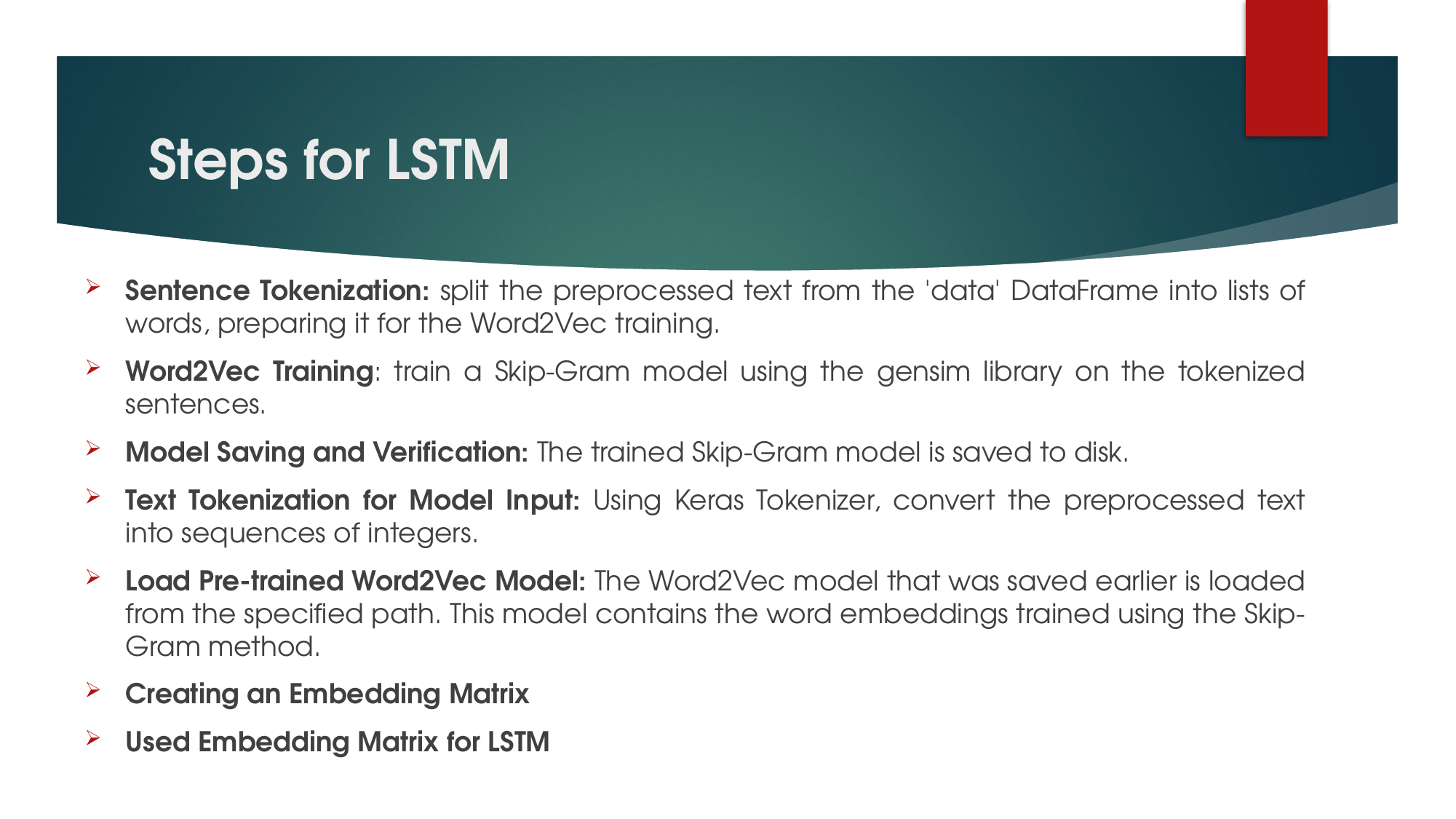

# Steps for LSTM
Sentence Tokenization: split the preprocessed text from the 'data' DataFrame into lists of words, preparing it for the Word2Vec training.
Word2Vec Training: train a Skip-Gram model using the gensim library on the tokenized sentences.
Model Saving and Verification: The trained Skip-Gram model is saved to disk.
Text Tokenization for Model Input: Using Keras Tokenizer, convert the preprocessed text into sequences of integers.
Load Pre-trained Word2Vec Model: The Word2Vec model that was saved earlier is loaded from the specified path. This model contains the word embeddings trained using the Skip-Gram method.
Creating an Embedding Matrix
Used Embedding Matrix for LSTM